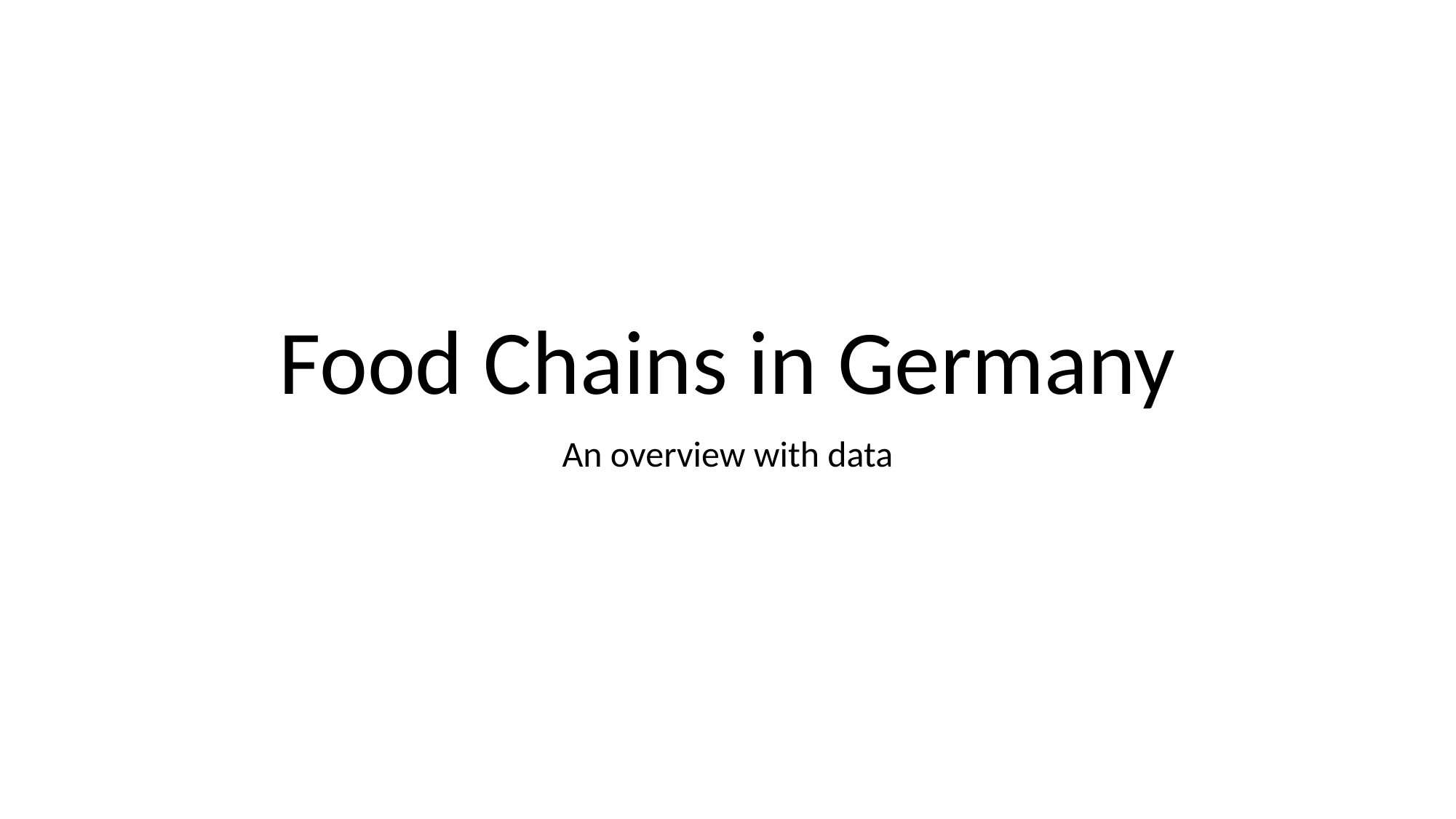

# Food Chains in Germany
An overview with data